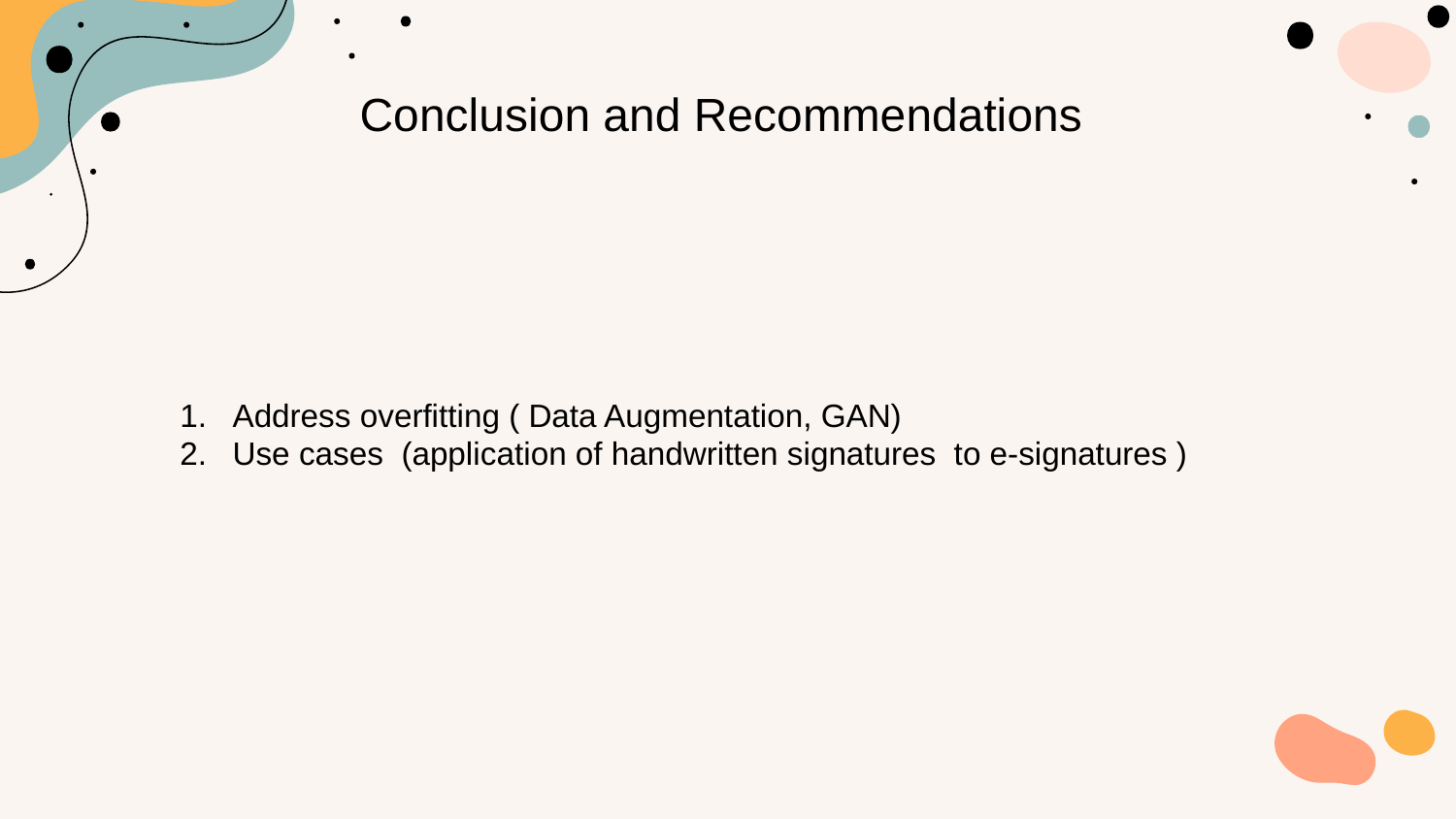

# Conclusion and Recommendations
Address overfitting ( Data Augmentation, GAN)
Use cases  (application of handwritten signatures  to e-signatures )